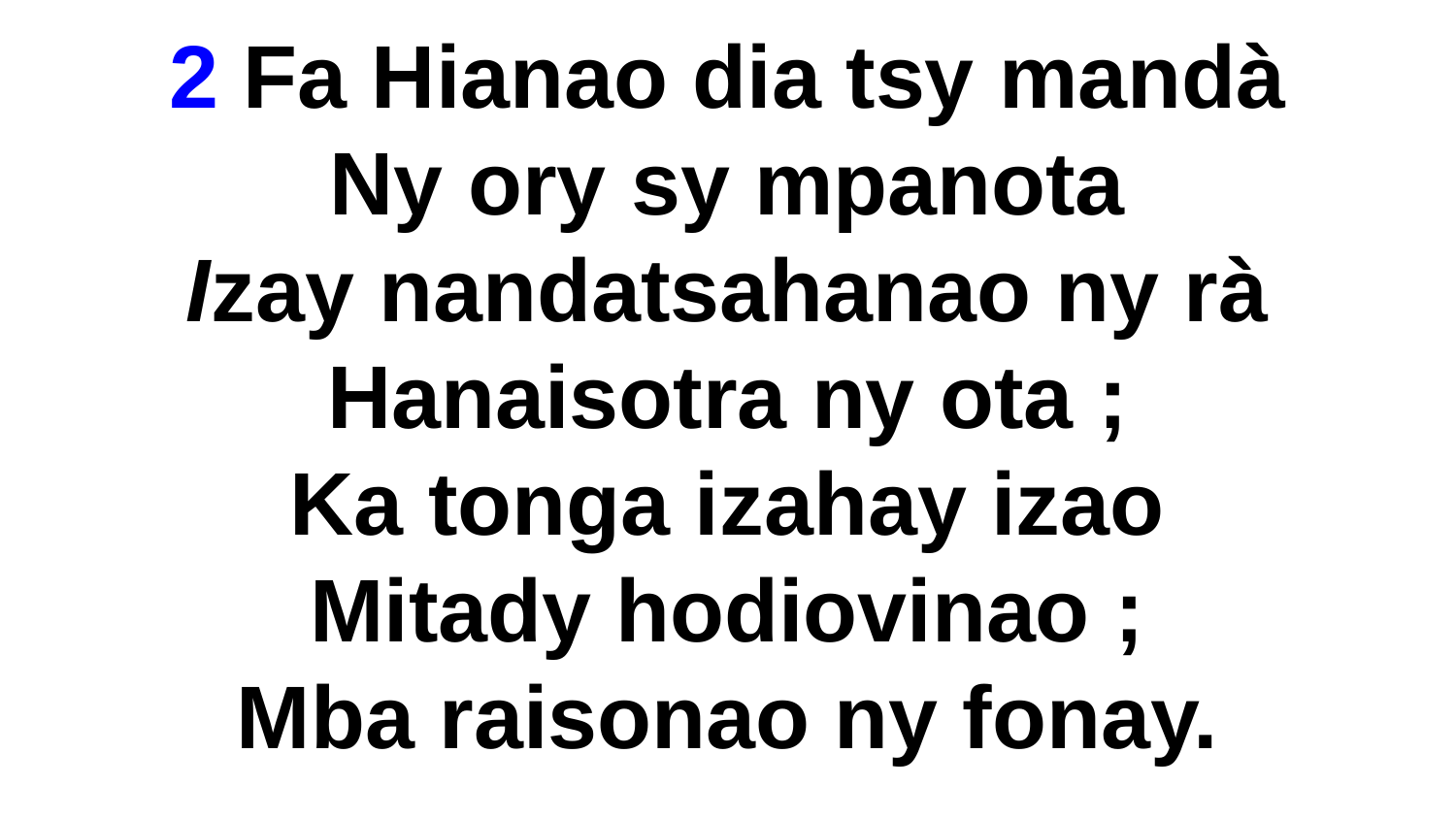

2 Fa Hianao dia tsy mandà
Ny ory sy mpanota
Izay nandatsahanao ny rà
Hanaisotra ny ota ;
Ka tonga izahay izao
Mitady hodiovinao ;
Mba raisonao ny fonay.